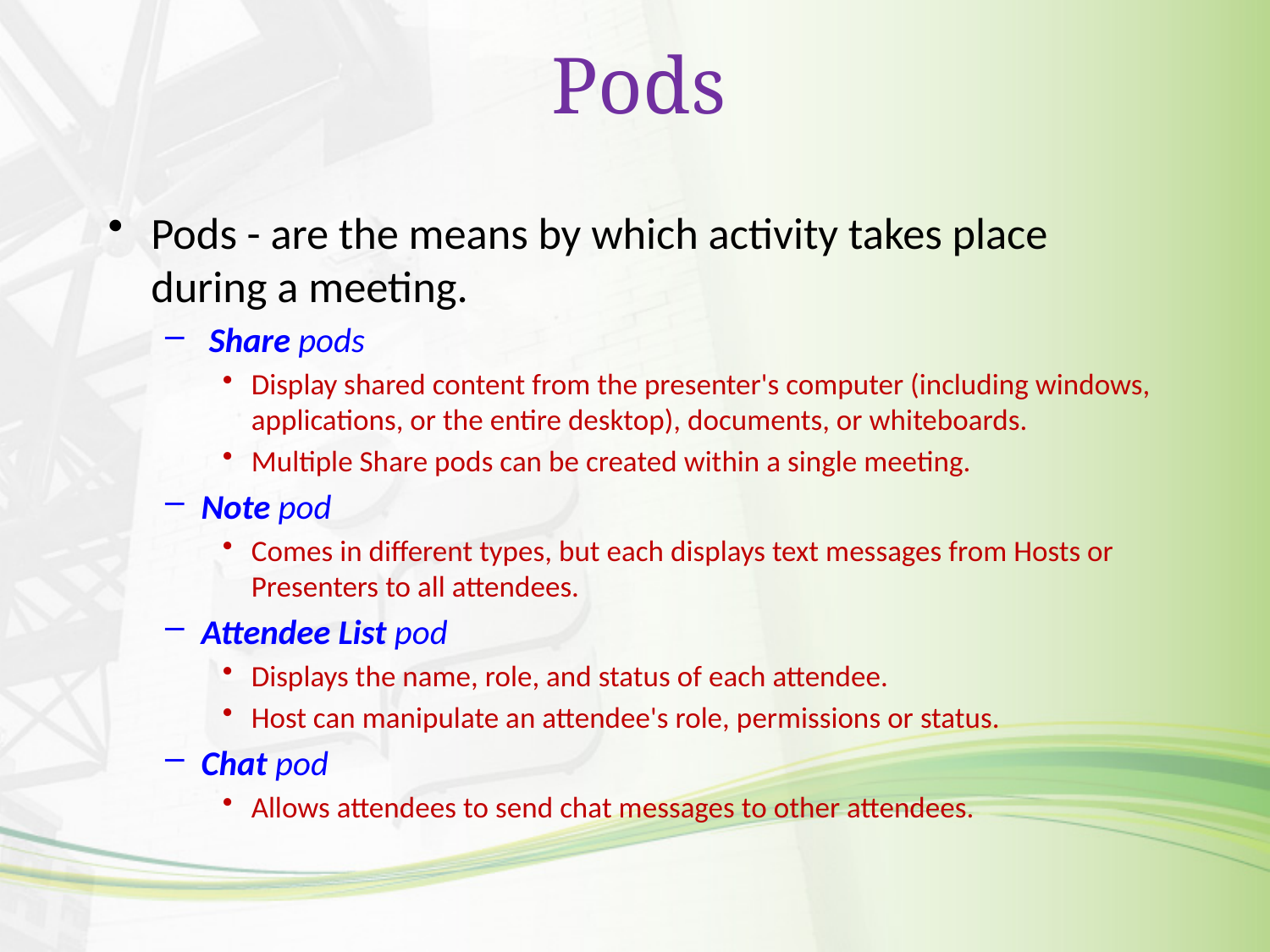

# Pods
Pods - are the means by which activity takes place during a meeting.
 Share pods
Display shared content from the presenter's computer (including windows, applications, or the entire desktop), documents, or whiteboards.
Multiple Share pods can be created within a single meeting.
Note pod
Comes in different types, but each displays text messages from Hosts or Presenters to all attendees.
Attendee List pod
Displays the name, role, and status of each attendee.
Host can manipulate an attendee's role, permissions or status.
Chat pod
Allows attendees to send chat messages to other attendees.